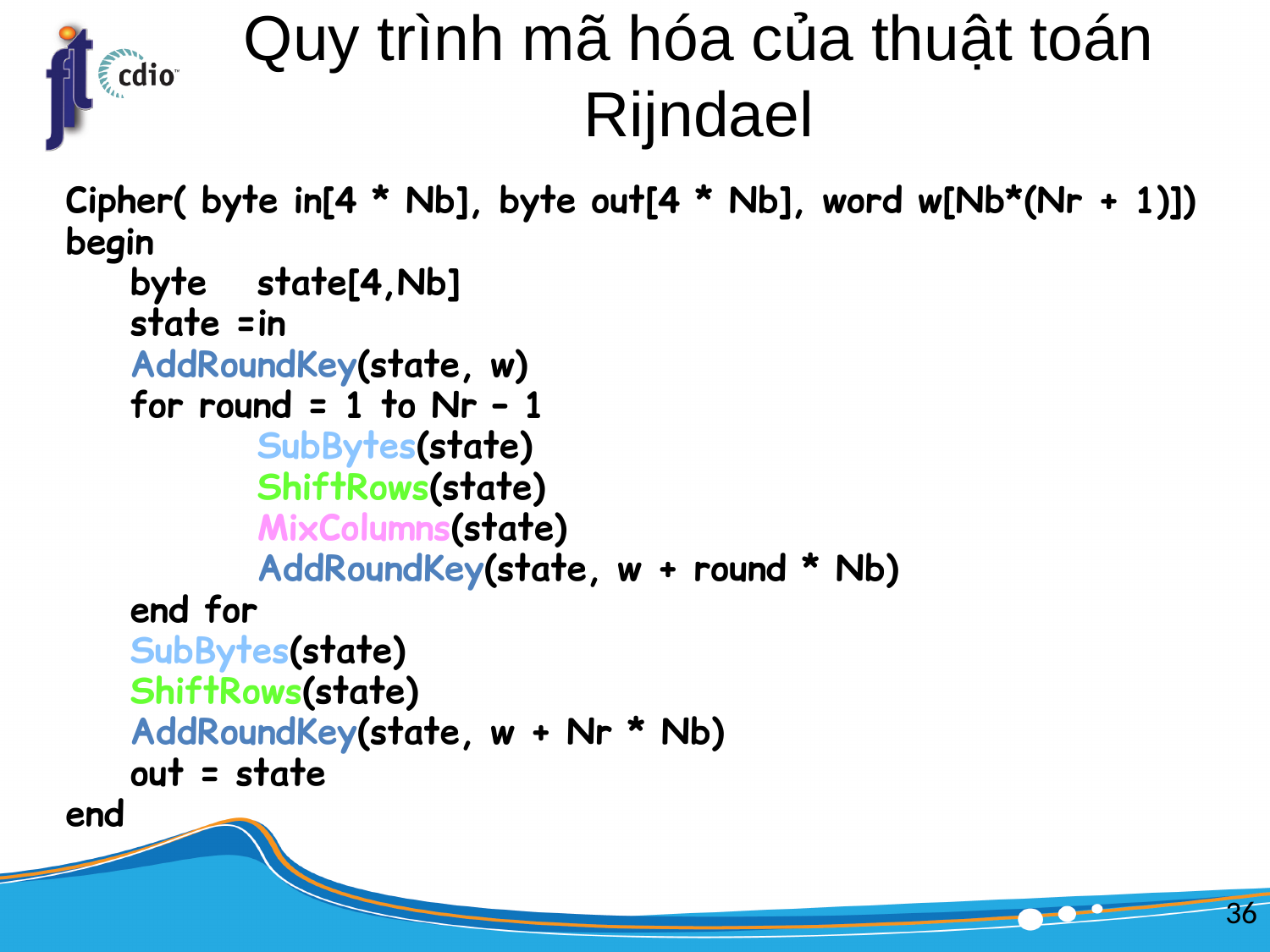

# Quy trình mã hóa của thuật toán Rijndael
Cipher( byte in[4 * Nb], byte out[4 * Nb], word w[Nb*(Nr + 1)])
begin
	byte	state[4,Nb]
	state =	in
	AddRoundKey(state, w)
	for round = 1 to Nr – 1
		SubBytes(state)
		ShiftRows(state)
		MixColumns(state)
		AddRoundKey(state, w + round * Nb)
	end for
	SubBytes(state)
	ShiftRows(state)
	AddRoundKey(state, w + Nr * Nb)
	out = state
end
36